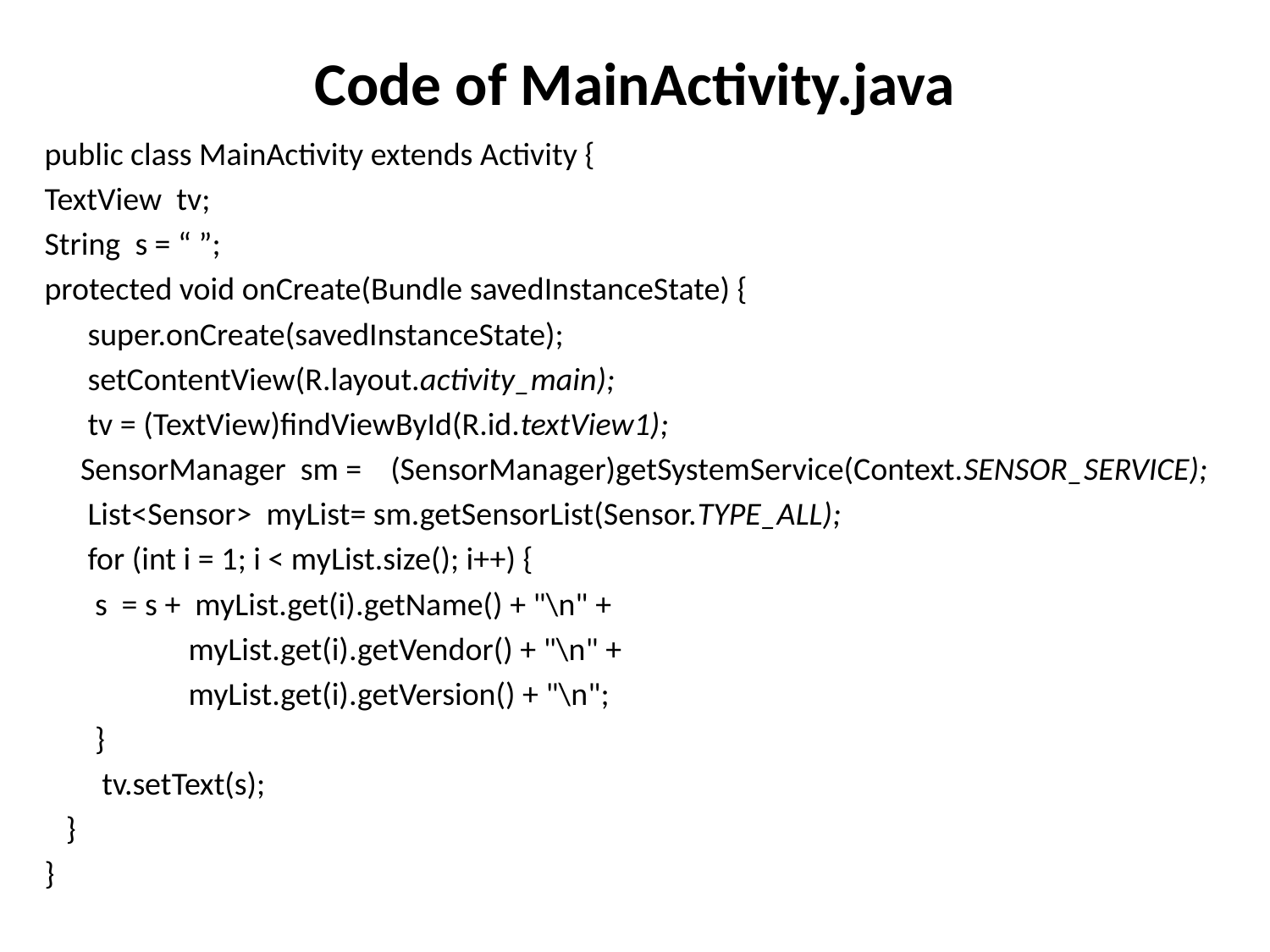

# Code of MainActivity.java
public class MainActivity extends Activity {
TextView  tv;
String  s = “ ”;
protected void onCreate(Bundle savedInstanceState) {
      super.onCreate(savedInstanceState);
      setContentView(R.layout.activity_main);
      tv = (TextView)findViewById(R.id.textView1);
     SensorManager  sm =    (SensorManager)getSystemService(Context.SENSOR_SERVICE);
      List<Sensor>  myList= sm.getSensorList(Sensor.TYPE_ALL);
      for (int i = 1; i < myList.size(); i++) {
       s  = s +  myList.get(i).getName() + "\n" +
                    myList.get(i).getVendor() + "\n" +
                    myList.get(i).getVersion() + "\n";
       }
        tv.setText(s);
   }
}